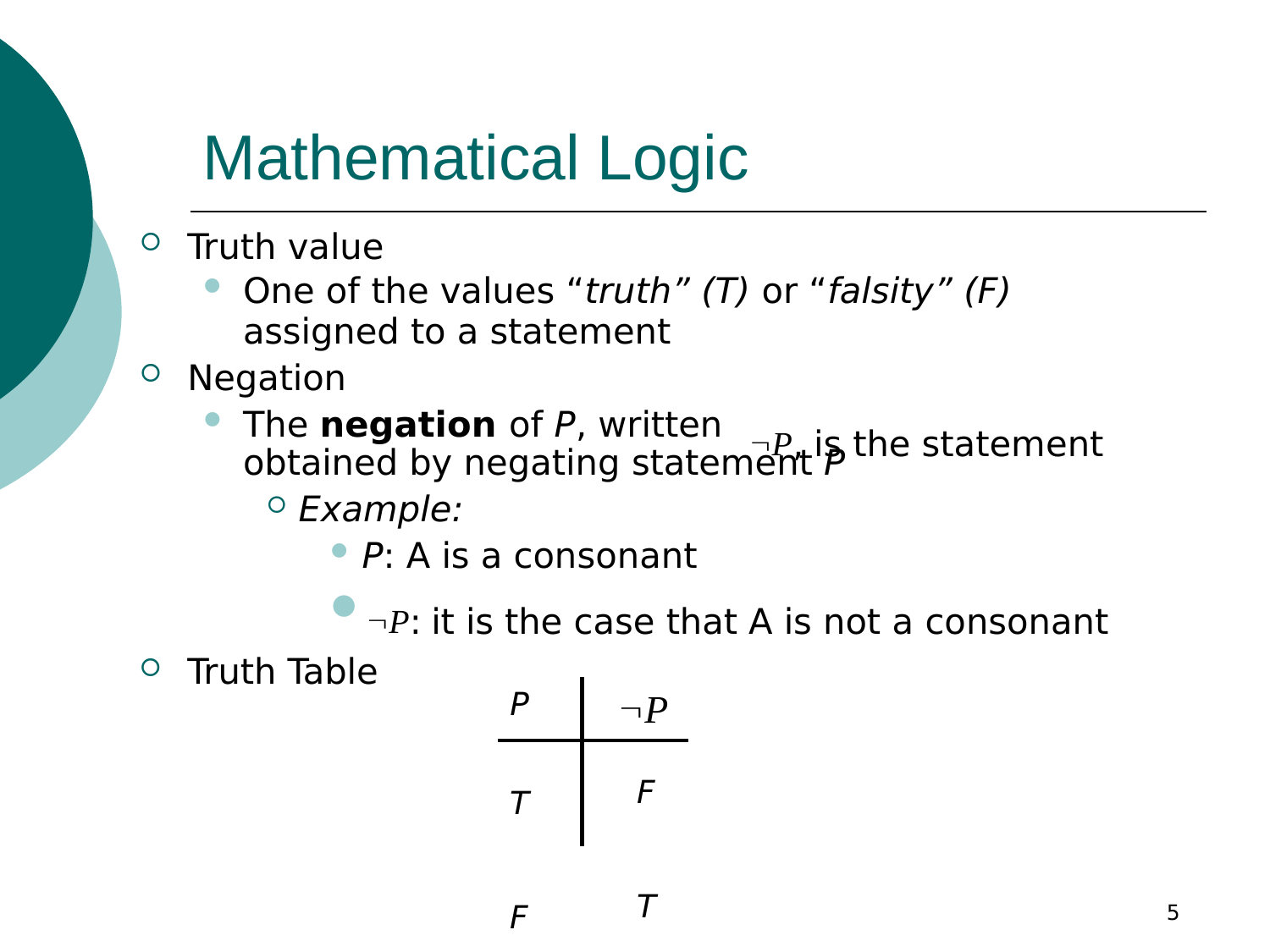

# Mathematical Logic
Truth value
One of the values “truth” (T) or “falsity” (F)
assigned to a statement
Negation
¬P, is the statement
The negation of P, written
obtained by negating statement P
Example:
P: A is a consonant
¬P: it is the case that A is not a consonant
Truth Table

P
¬P
F  T
T  F
5